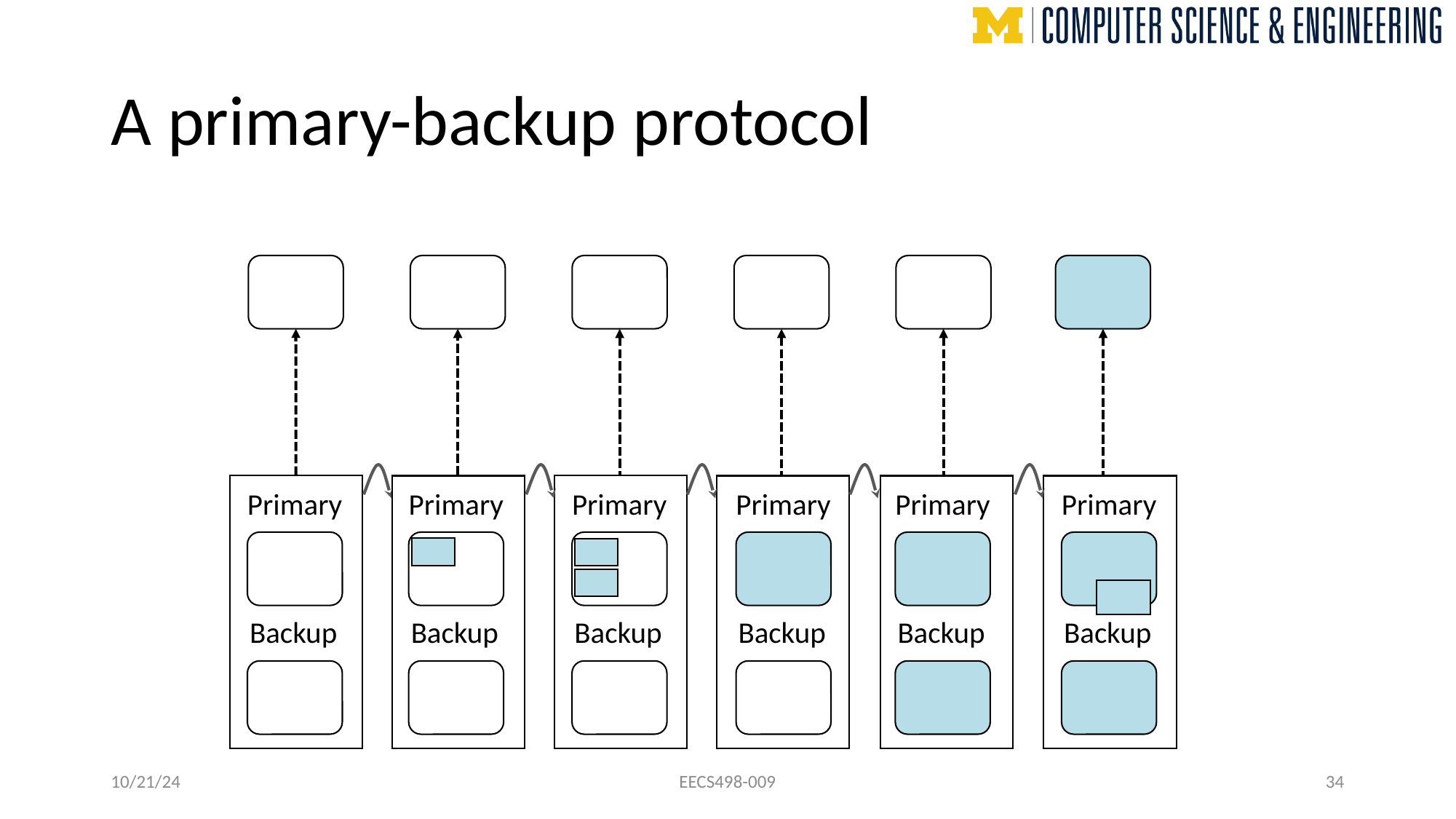

# A primary-backup protocol

Primary

Backup

Primary

Backup

Primary

Backup

Primary

Backup

Primary

Backup

Primary

Backup

10/21/24
EECS498-009
34